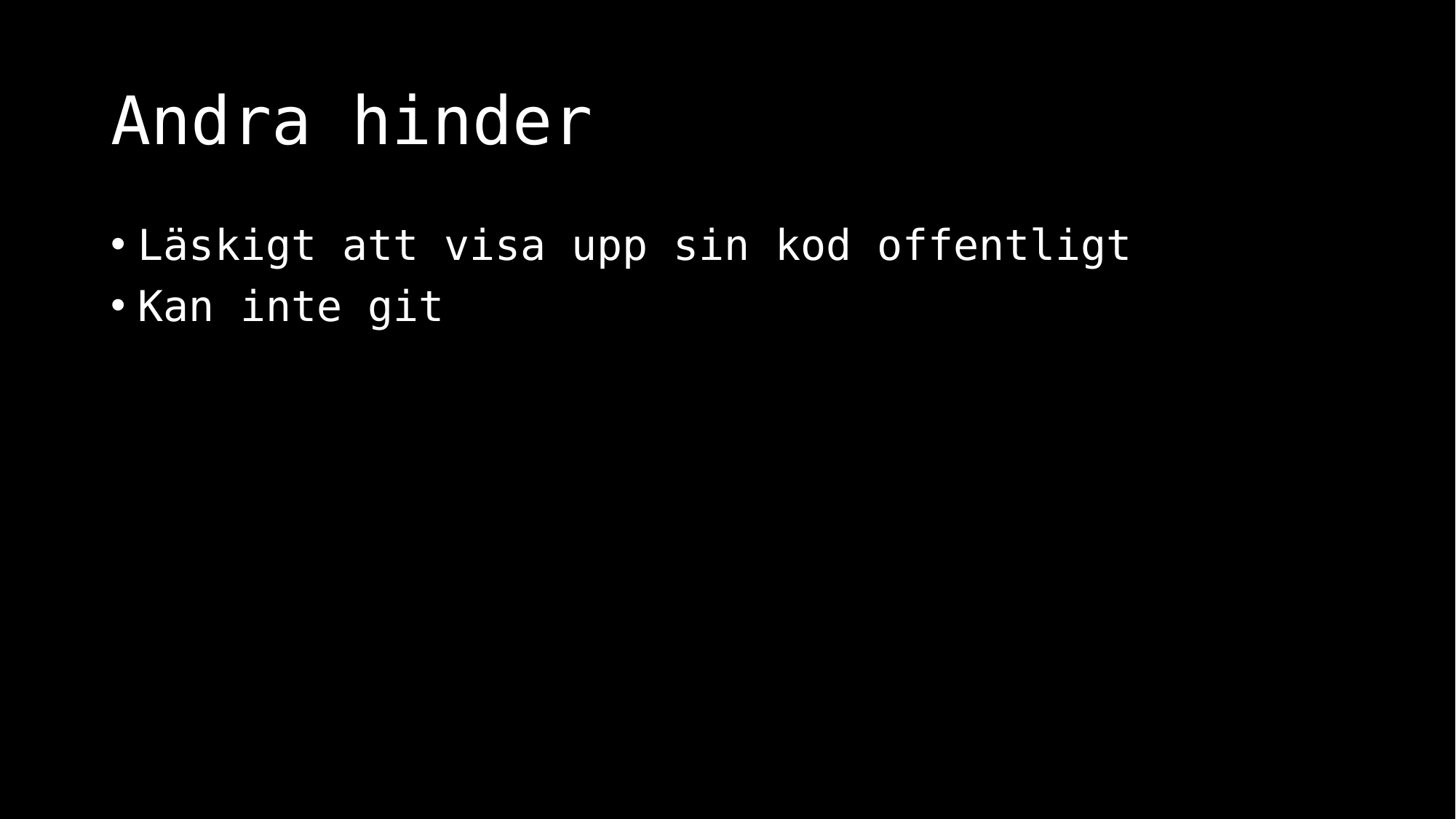

# Andra hinder
Läskigt att visa upp sin kod offentligt
Kan inte git